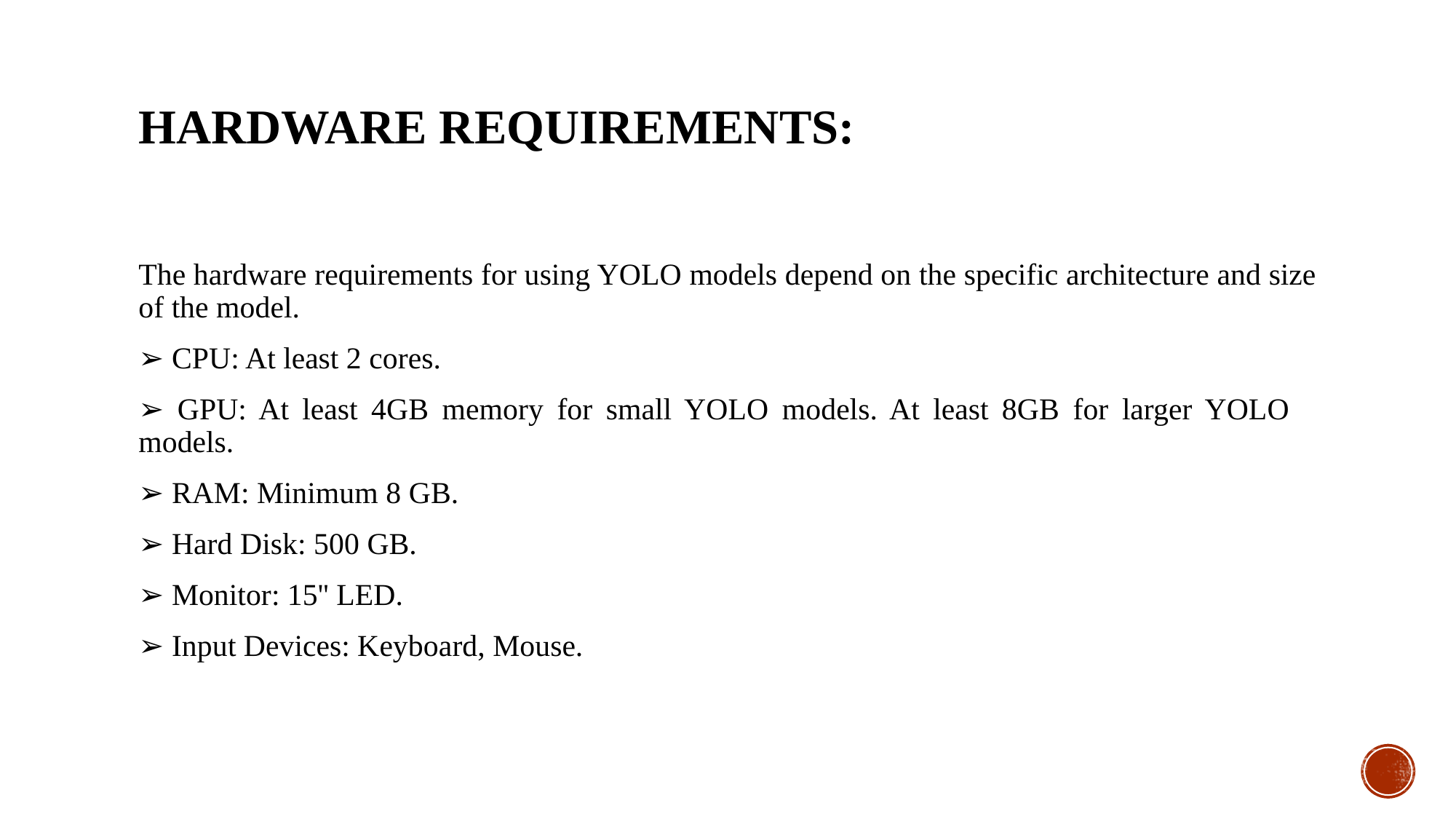

# Hardware Requirements:
The hardware requirements for using YOLO models depend on the specific architecture and size of the model.
➢ CPU: At least 2 cores.
➢ GPU: At least 4GB memory for small YOLO models. At least 8GB for larger YOLO   models.
➢ RAM: Minimum 8 GB.
➢ Hard Disk: 500 GB.
➢ Monitor: 15'' LED.
➢ Input Devices: Keyboard, Mouse.